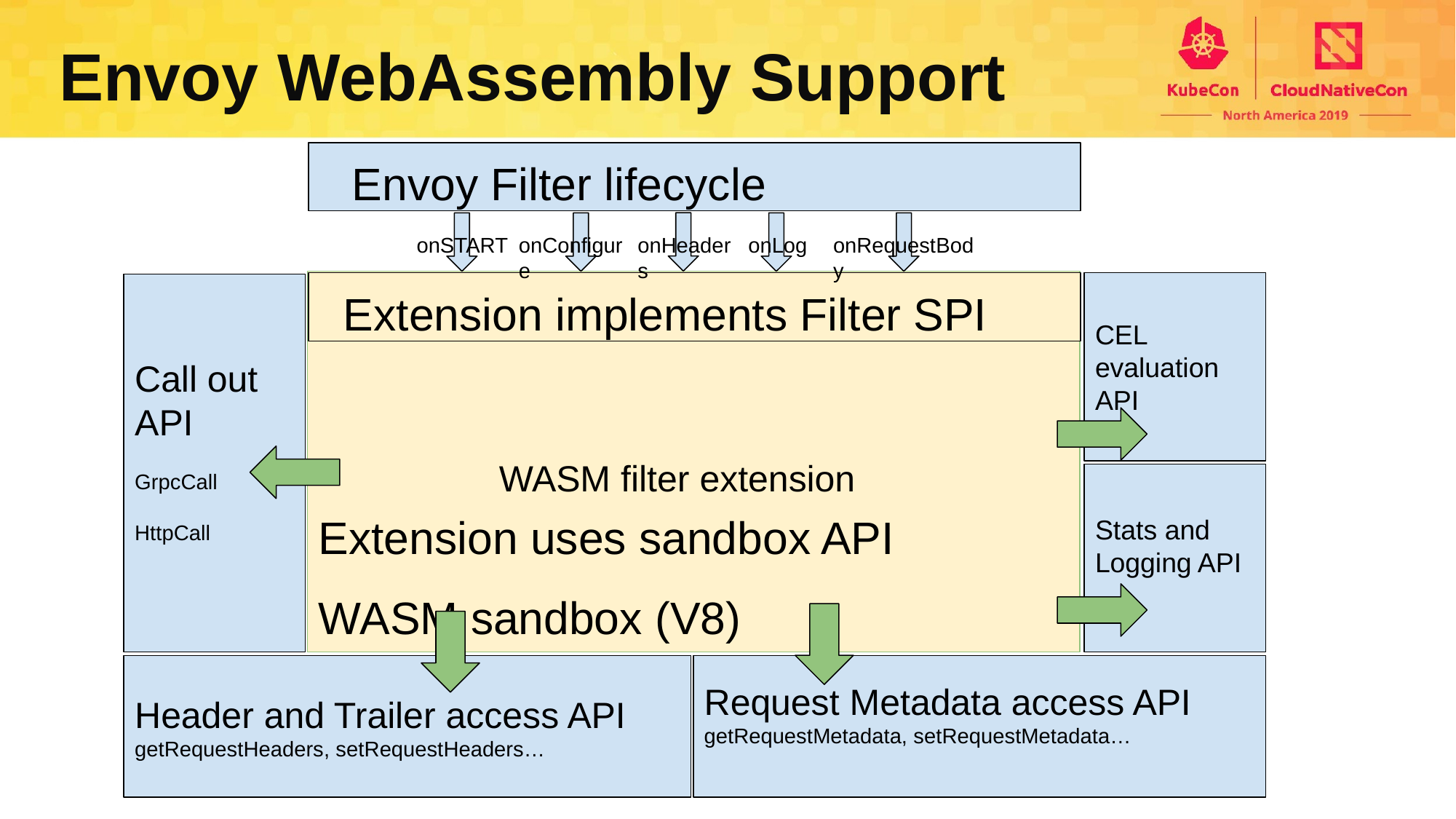

Envoy WebAssembly Support

Envoy Filter lifecycle

onSTART
onConfigure
onHeaders
onLog
onRequestBody

Extension uses sandbox API

WASM sandbox (V8)
CEL evaluation API

Call out API

GrpcCall

HttpCall

Extension implements Filter SPI

WASM filter extension
Stats and Logging API

Header and Trailer access API
getRequestHeaders, setRequestHeaders…
Request Metadata access API
getRequestMetadata, setRequestMetadata…